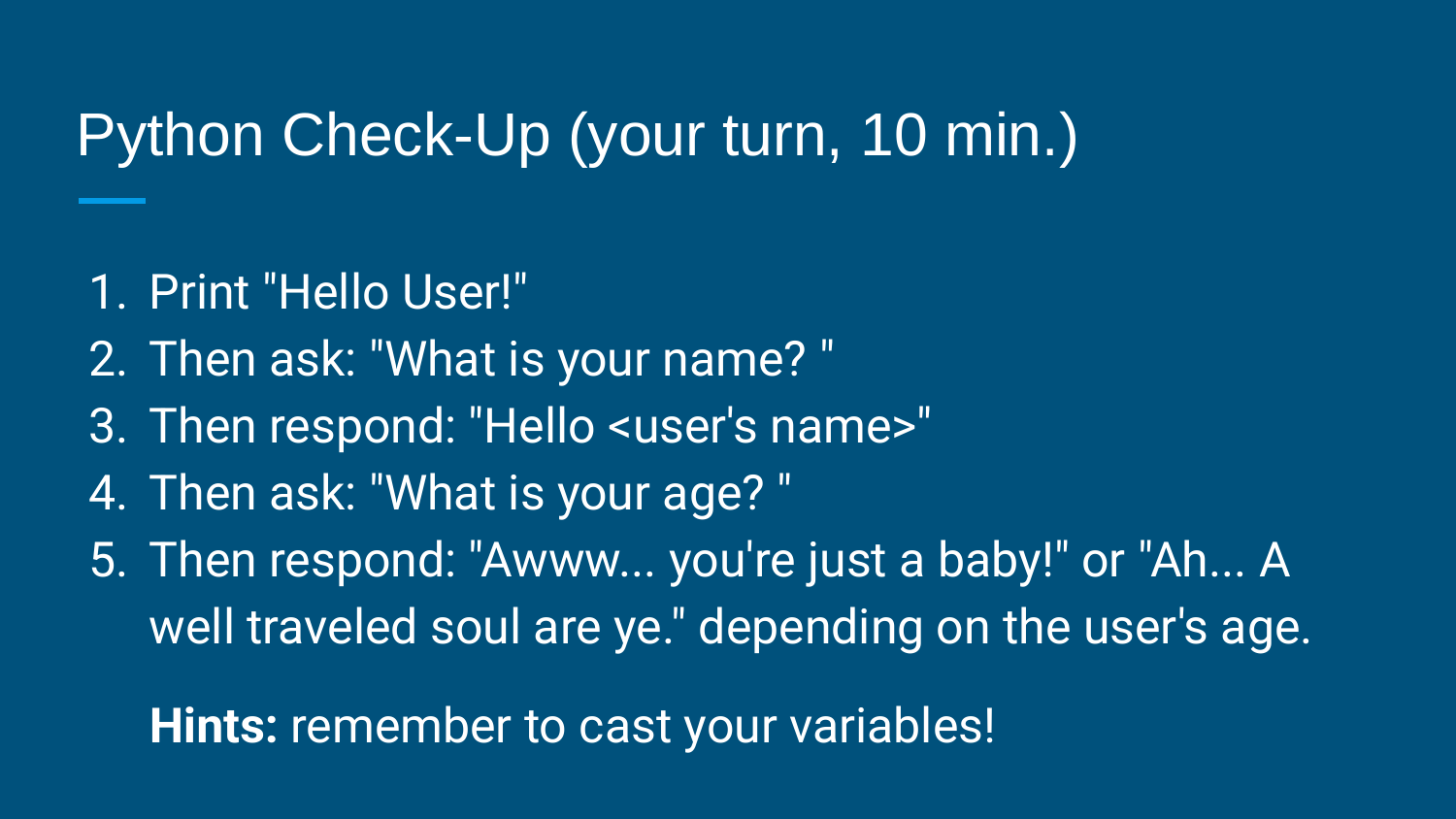

# Python Check-Up (your turn, 10 min.)
Print "Hello User!"
Then ask: "What is your name? "
Then respond: "Hello <user's name>"
Then ask: "What is your age? "
Then respond: "Awww... you're just a baby!" or "Ah... A well traveled soul are ye." depending on the user's age.
Hints: remember to cast your variables!